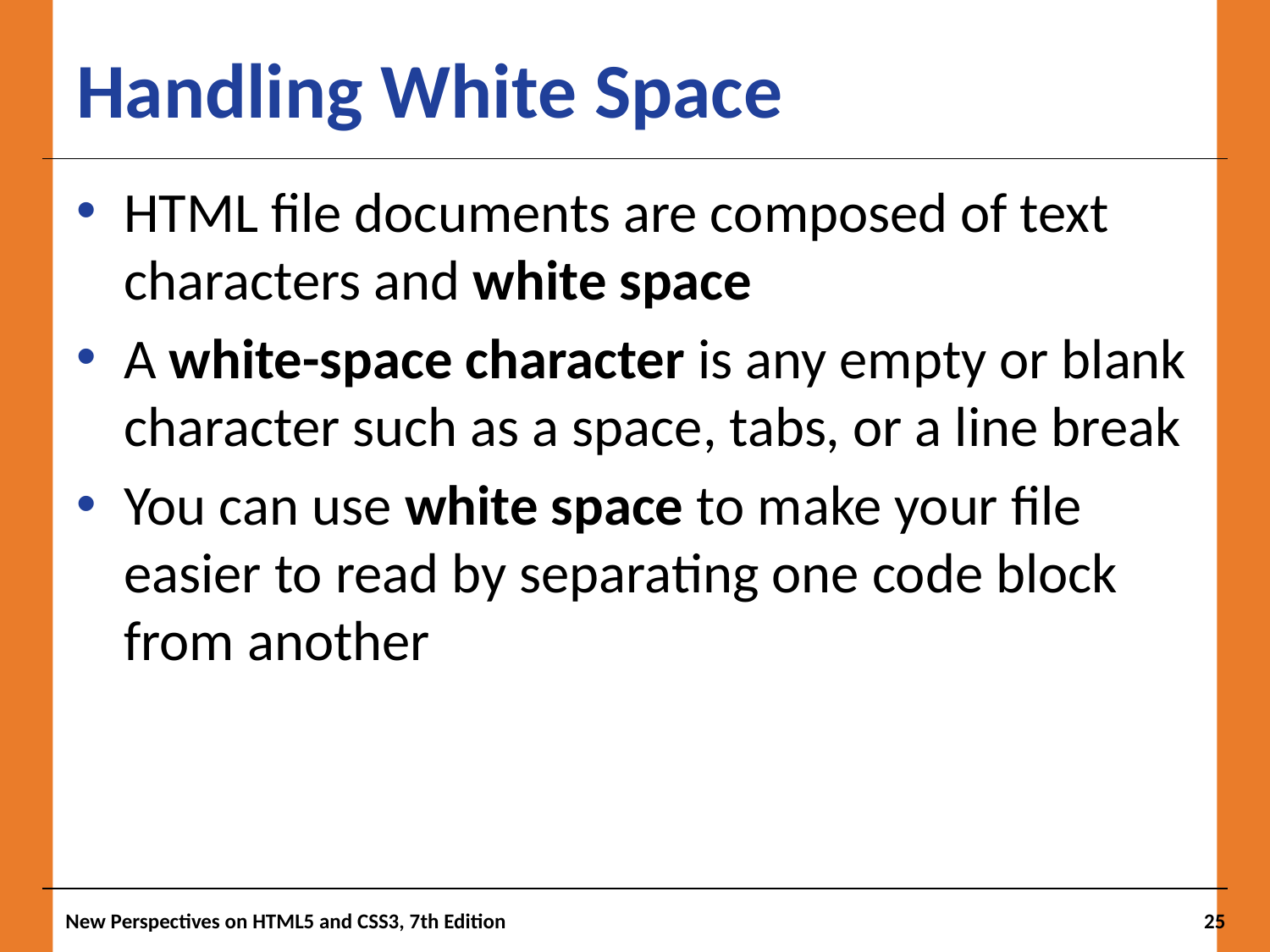

# Handling White Space
HTML file documents are composed of text characters and white space
A white-space character is any empty or blank character such as a space, tabs, or a line break
You can use white space to make your file easier to read by separating one code block from another
New Perspectives on HTML5 and CSS3, 7th Edition
25